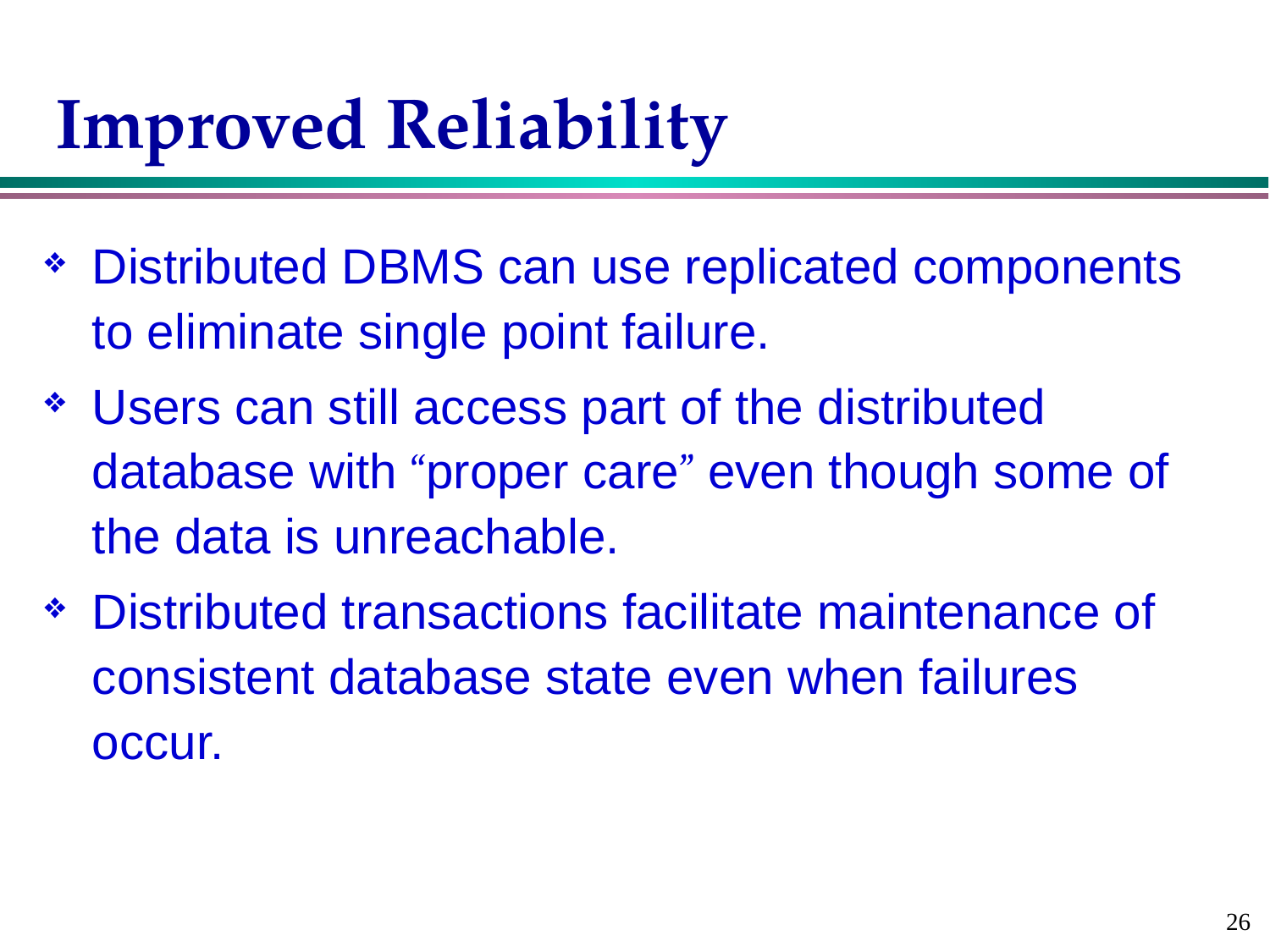

# Improved Reliability
Distributed DBMS can use replicated components to eliminate single point failure.
Users can still access part of the distributed database with “proper care” even though some of the data is unreachable.
Distributed transactions facilitate maintenance of consistent database state even when failures occur.
26